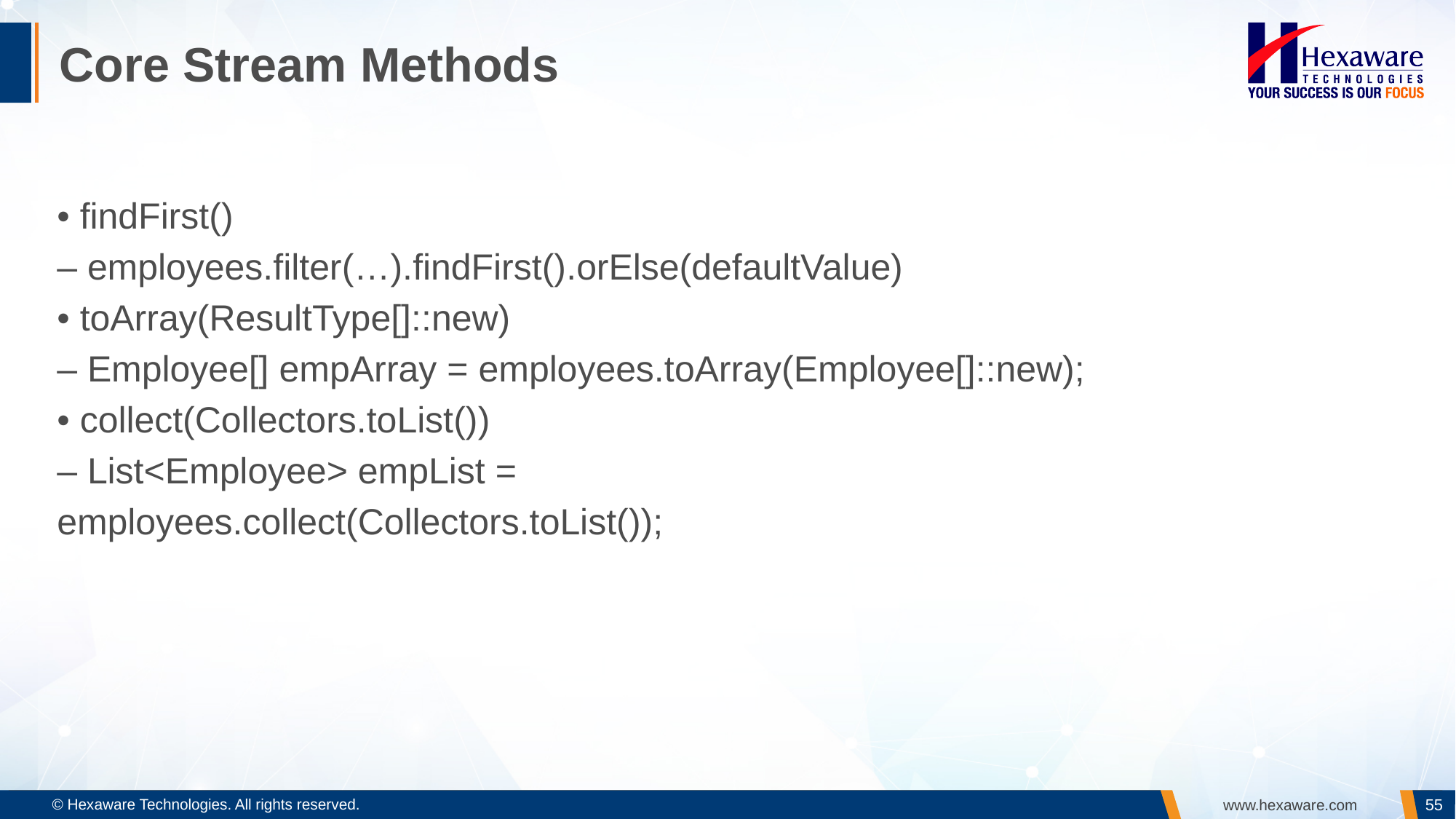

# Core Stream Methods
• findFirst()
– employees.filter(…).findFirst().orElse(defaultValue)
• toArray(ResultType[]::new)
– Employee[] empArray = employees.toArray(Employee[]::new);
• collect(Collectors.toList())
– List<Employee> empList =
employees.collect(Collectors.toList());